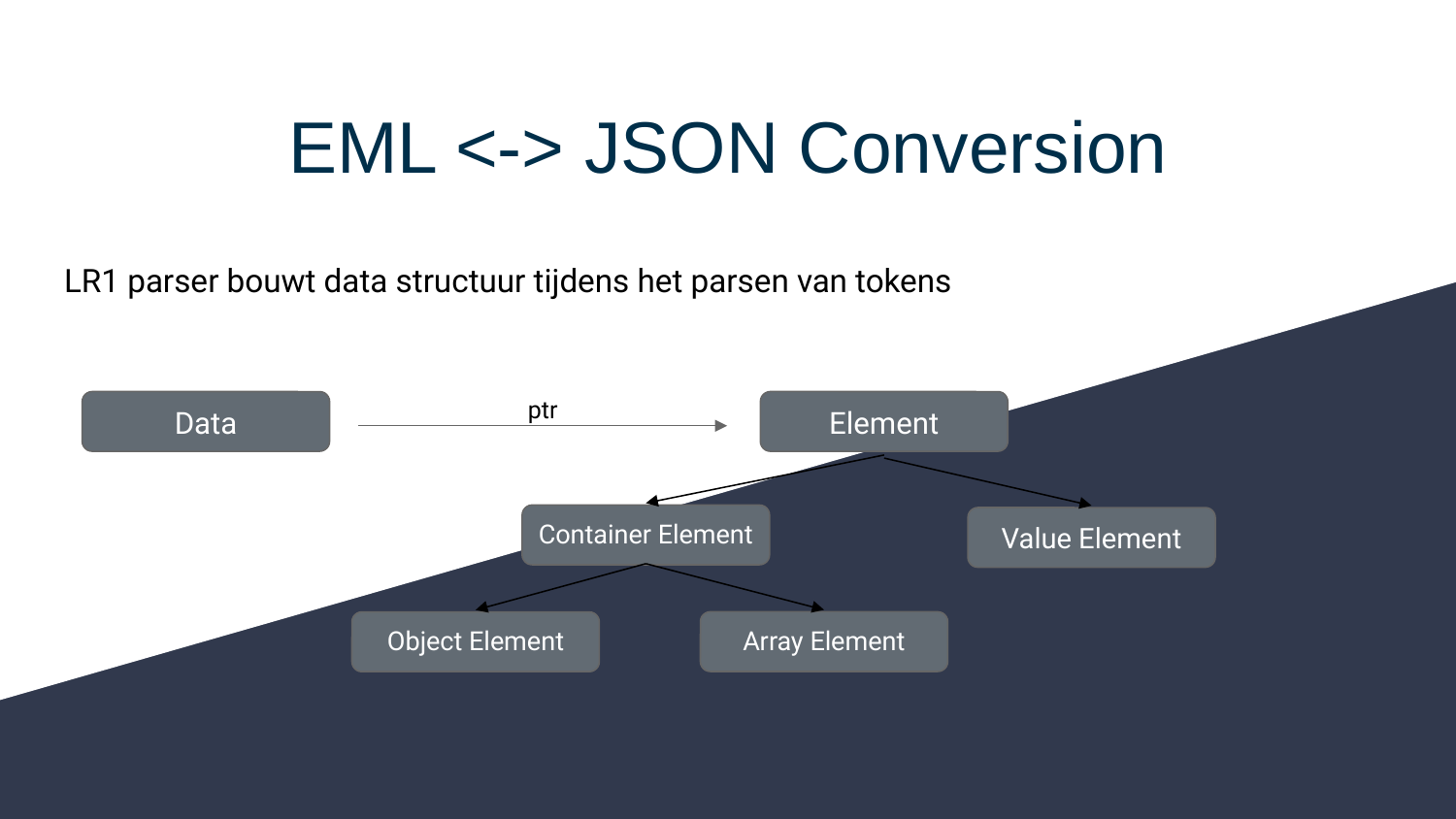

# EML <-> JSON Conversion
LR1 parser bouwt data structuur tijdens het parsen van tokens

ptr
Data
Element

Container Element

Value Element

Array Element
Object Element